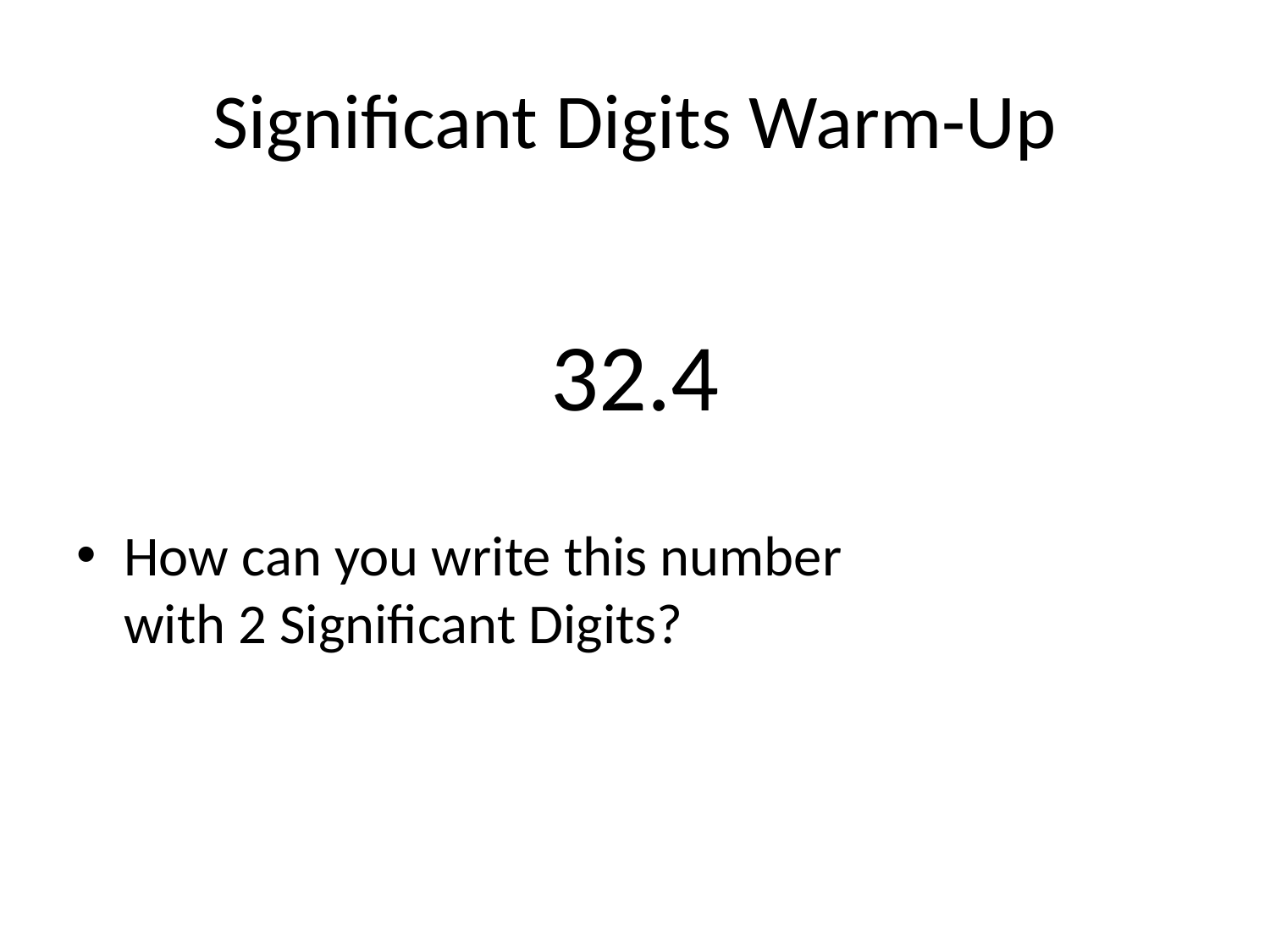

# Significant Digits Warm-Up

32.4

How can you write this number
with 2 Significant Digits?